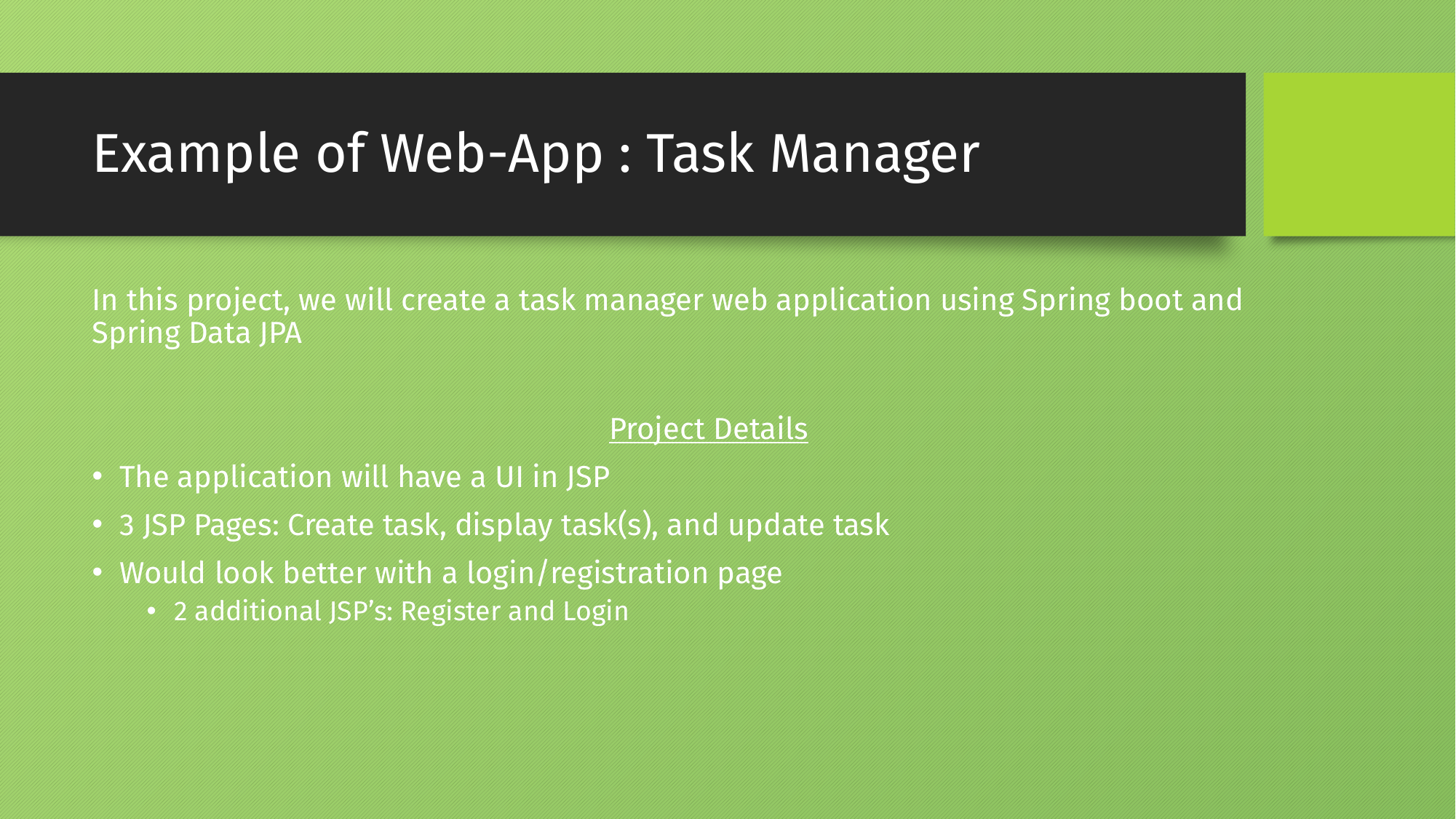

# Example of Web-App : Task Manager
In this project, we will create a task manager web application using Spring boot and Spring Data JPA

Project Details
The application will have a UI in JSP
3 JSP Pages: Create task, display task(s), and update task
Would look better with a login/registration page
2 additional JSP’s: Register and Login